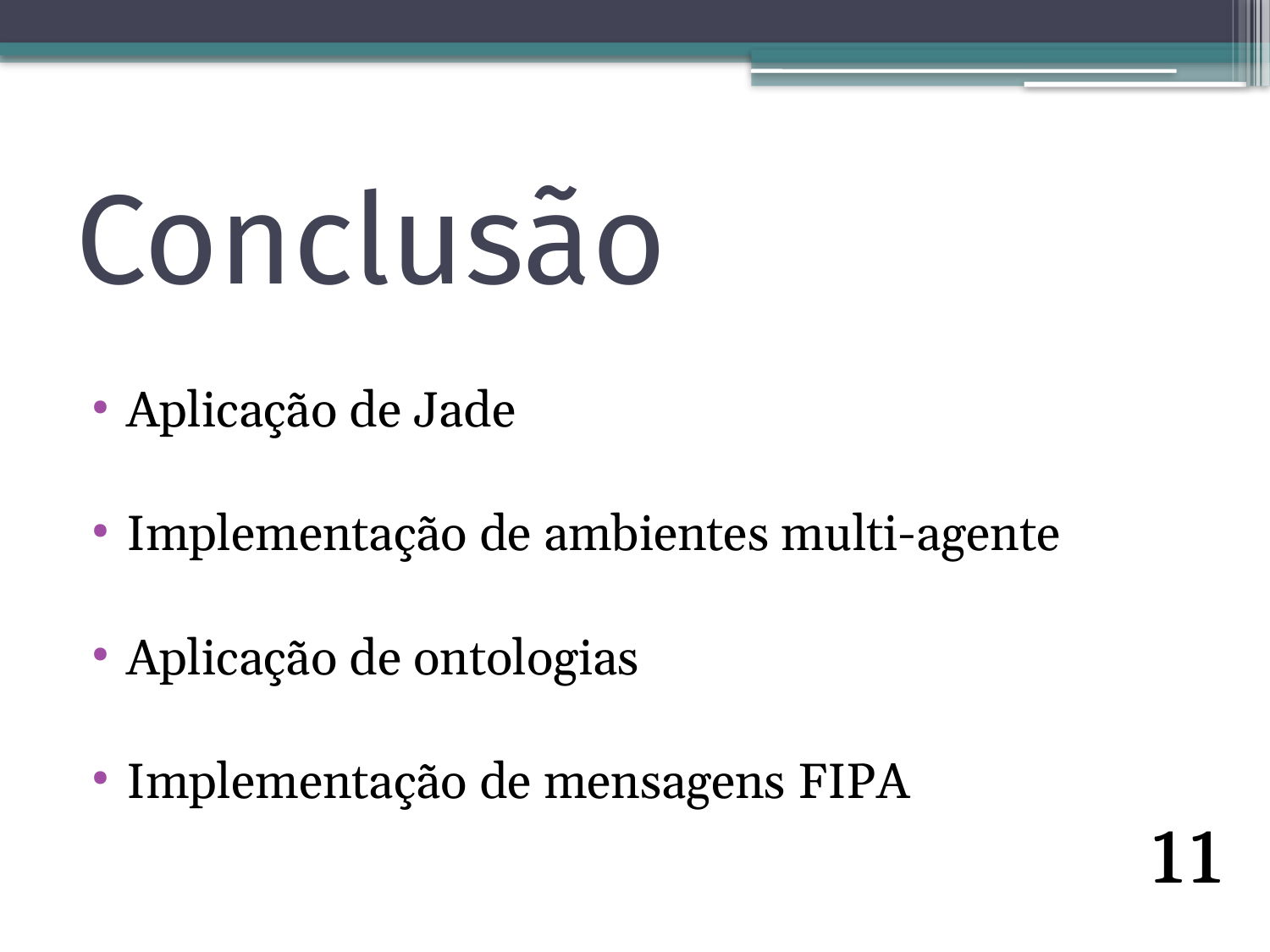

# Conclusão
Aplicação de Jade
Implementação de ambientes multi-agente
Aplicação de ontologias
Implementação de mensagens FIPA
11